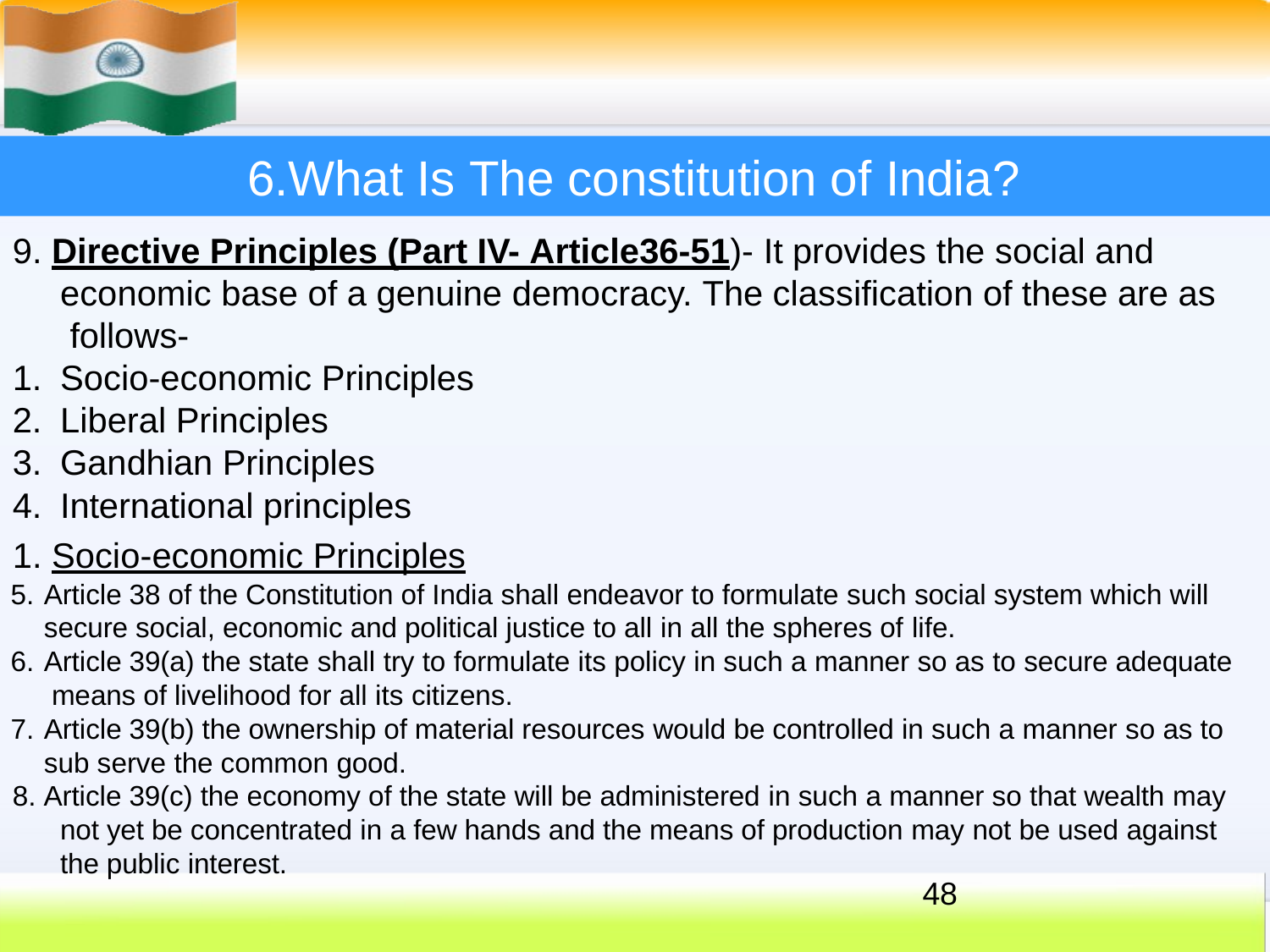

# 6.What Is The constitution of India?
9. Directive Principles (Part IV- Article36-51)- It provides the social and  economic base of a genuine democracy. The classification of these are as  follows-
Socio-economic Principles
Liberal Principles
Gandhian Principles
International principles
1. Socio-economic Principles
Article 38 of the Constitution of India shall endeavor to formulate such social system which will  secure social, economic and political justice to all in all the spheres of life.
Article 39(a) the state shall try to formulate its policy in such a manner so as to secure adequate  means of livelihood for all its citizens.
Article 39(b) the ownership of material resources would be controlled in such a manner so as to  sub serve the common good.
Article 39(c) the economy of the state will be administered in such a manner so that wealth may
not yet be concentrated in a few hands and the means of production may not be used against
the public interest.

48